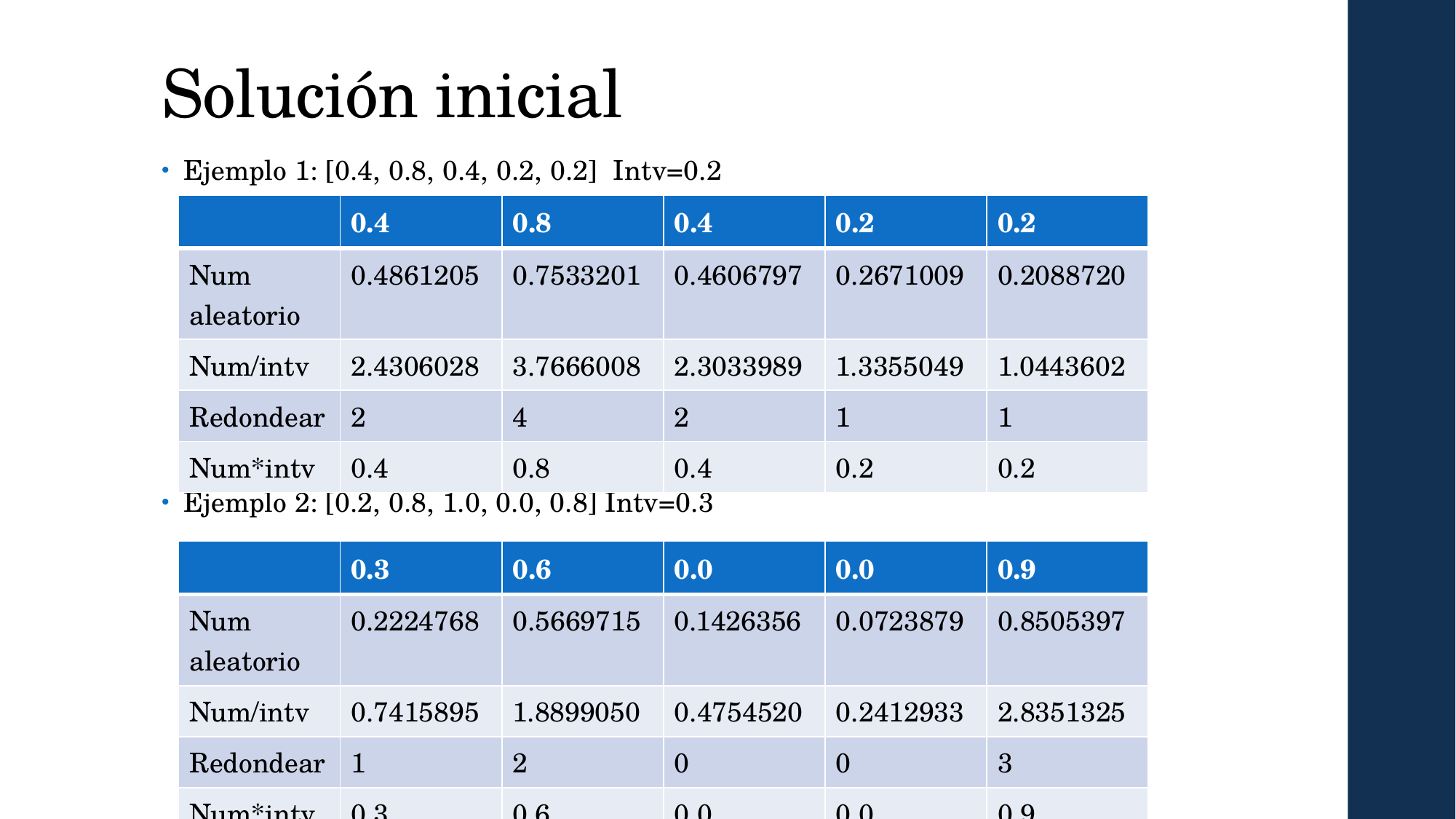

# Solución inicial
Ejemplo 1: [0.4, 0.8, 0.4, 0.2, 0.2]  Intv=0.2

Ejemplo 2: [0.2, 0.8, 1.0, 0.0, 0.8] Intv=0.3

|  | 0.4 | 0.8 | 0.4 | 0.2 | 0.2 |
| --- | --- | --- | --- | --- | --- |
| Num aleatorio | 0.4861205 | 0.7533201 | 0.4606797 | 0.2671009 | 0.2088720 |
| Num/intv | 2.4306028 | 3.7666008 | 2.3033989 | 1.3355049 | 1.0443602 |
| Redondear | 2 | 4 | 2 | 1 | 1 |
| Num\*intv | 0.4 | 0.8 | 0.4 | 0.2 | 0.2 |
|  | 0.3 | 0.6 | 0.0 | 0.0 | 0.9 |
| --- | --- | --- | --- | --- | --- |
| Num aleatorio | 0.2224768 | 0.5669715 | 0.1426356 | 0.0723879 | 0.8505397 |
| Num/intv | 0.7415895 | 1.8899050 | 0.4754520 | 0.2412933 | 2.8351325 |
| Redondear | 1 | 2 | 0 | 0 | 3 |
| Num\*intv | 0.3 | 0.6 | 0.0 | 0.0 | 0.9 |